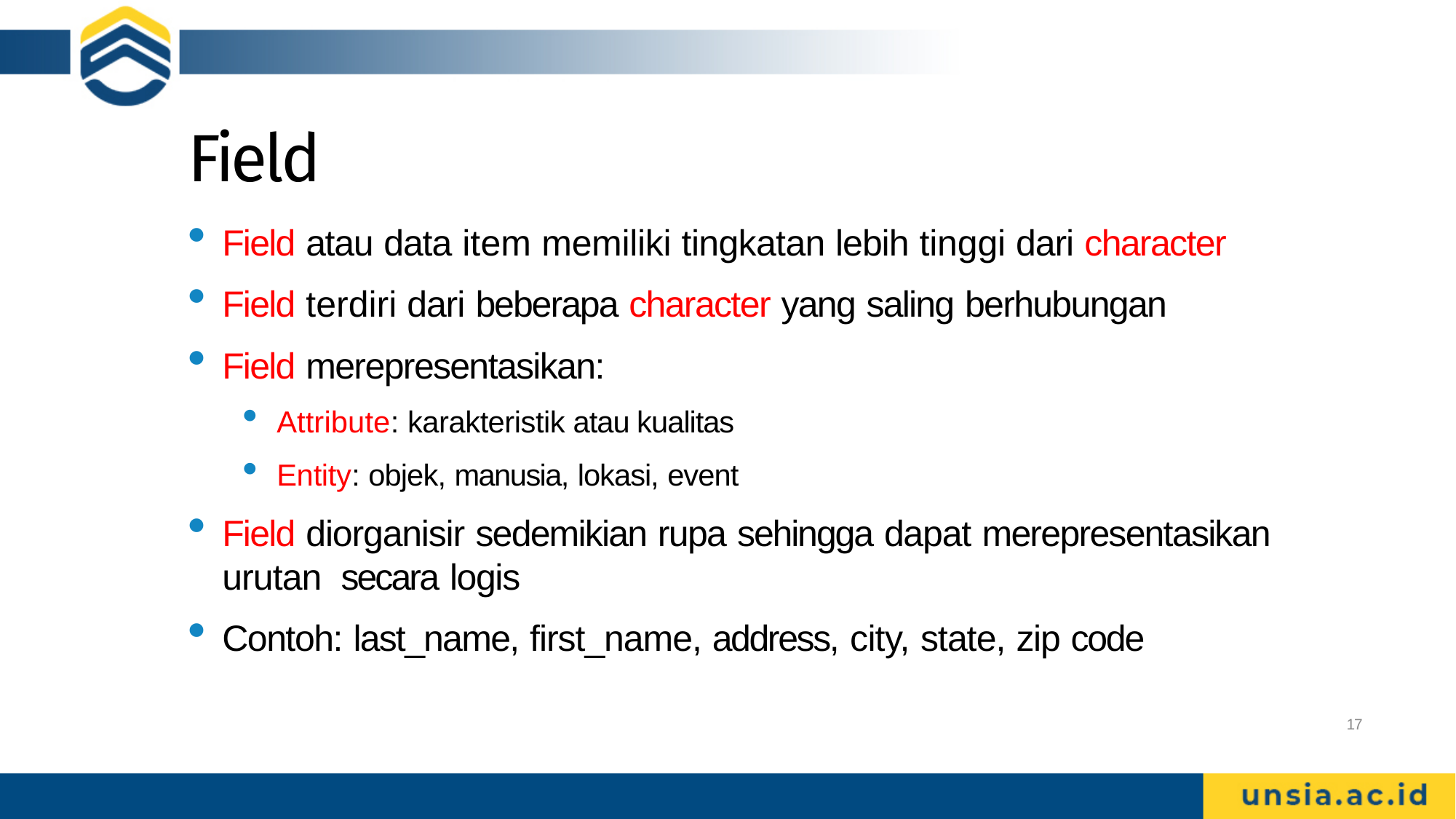

# Field
Field atau data item memiliki tingkatan lebih tinggi dari character
Field terdiri dari beberapa character yang saling berhubungan
Field merepresentasikan:
Attribute: karakteristik atau kualitas
Entity: objek, manusia, lokasi, event
Field diorganisir sedemikian rupa sehingga dapat merepresentasikan urutan  secara logis
Contoh: last_name, first_name, address, city, state, zip code
17